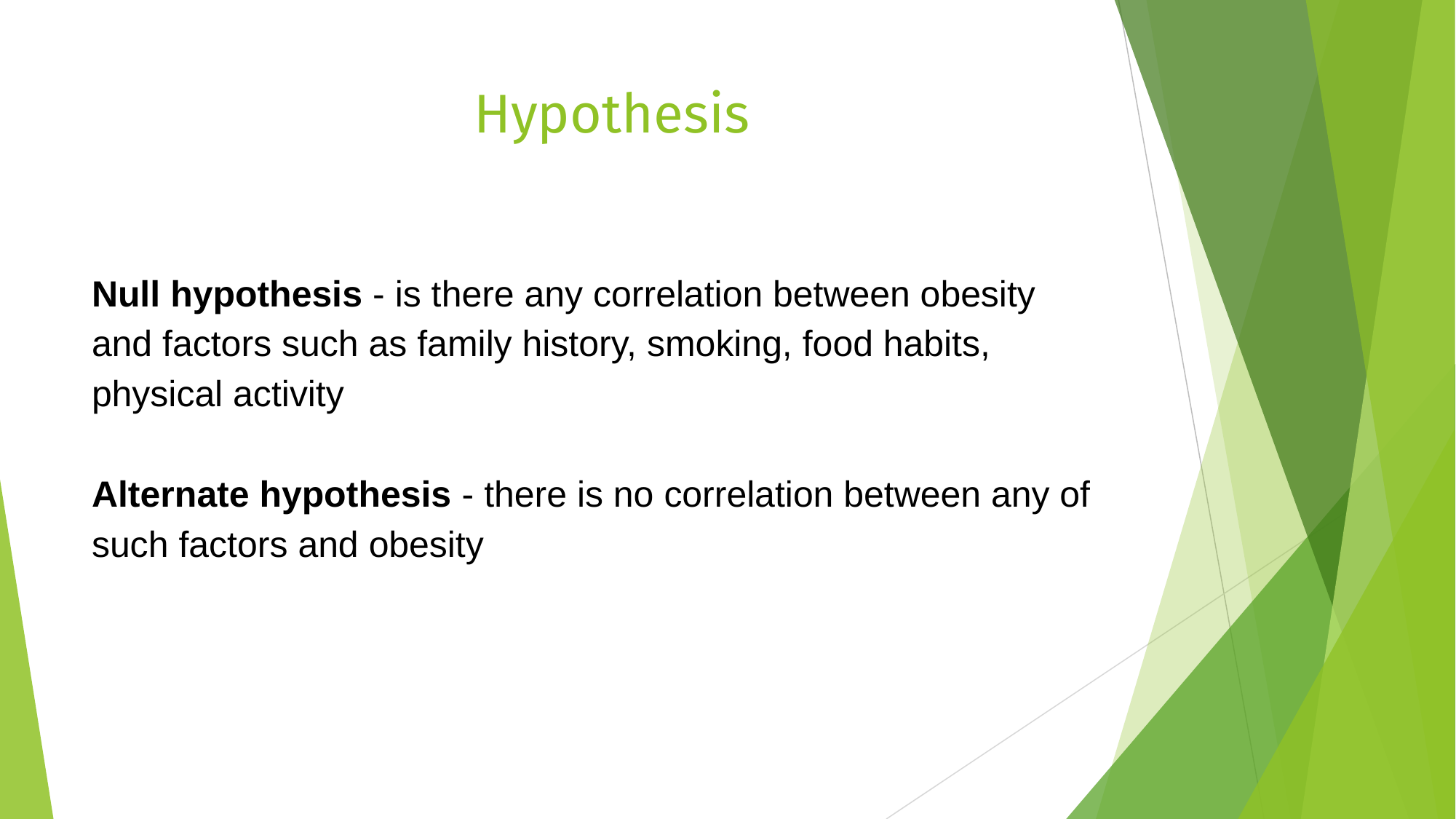

# Hypothesis
Null hypothesis - is there any correlation between obesity and factors such as family history, smoking, food habits, physical activity

Alternate hypothesis - there is no correlation between any of such factors and obesity